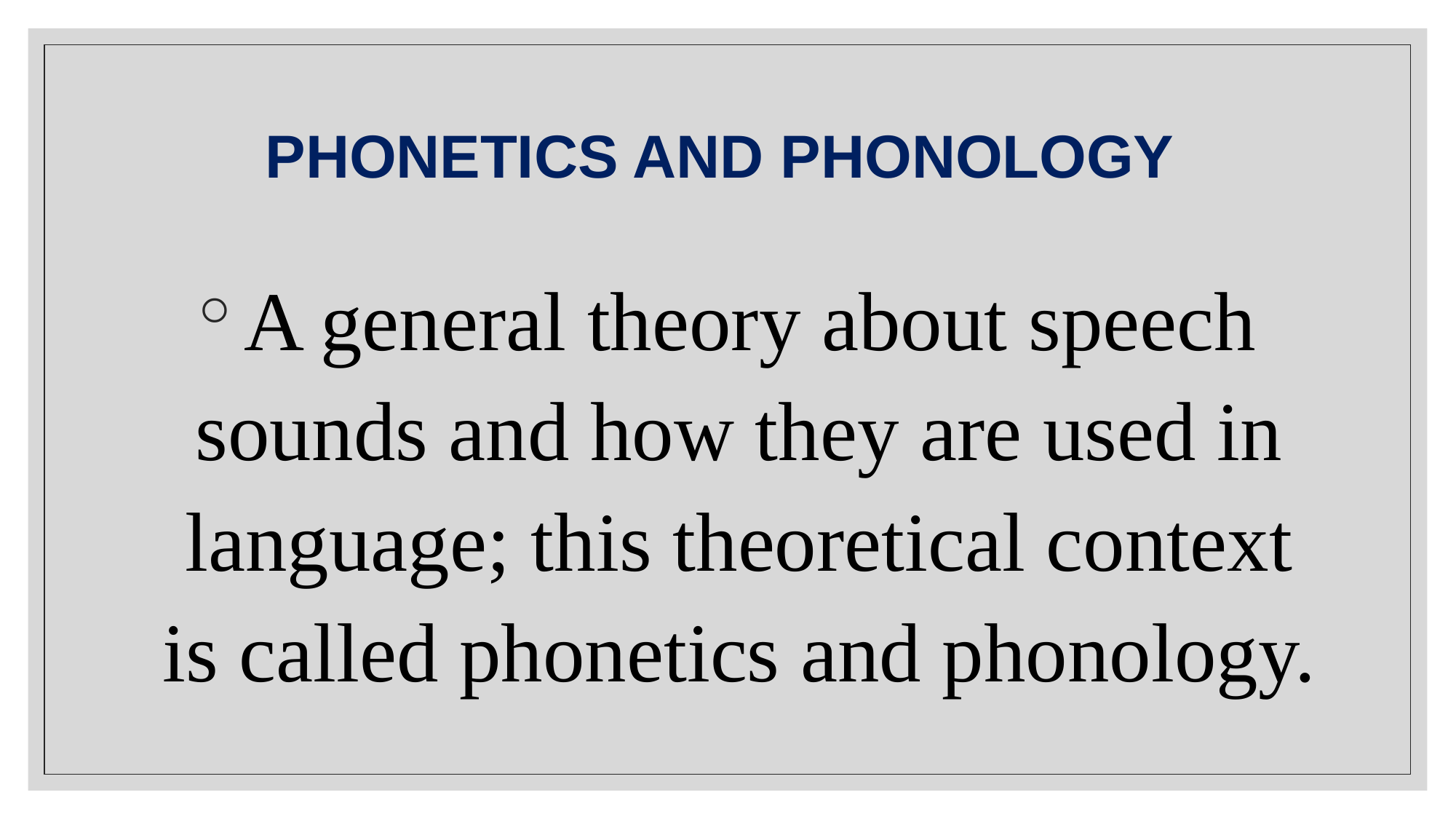

# PHONETICS AND PHONOLOGY
A general theory about speech sounds and how they are used in language; this theoretical context is called phonetics and phonology.